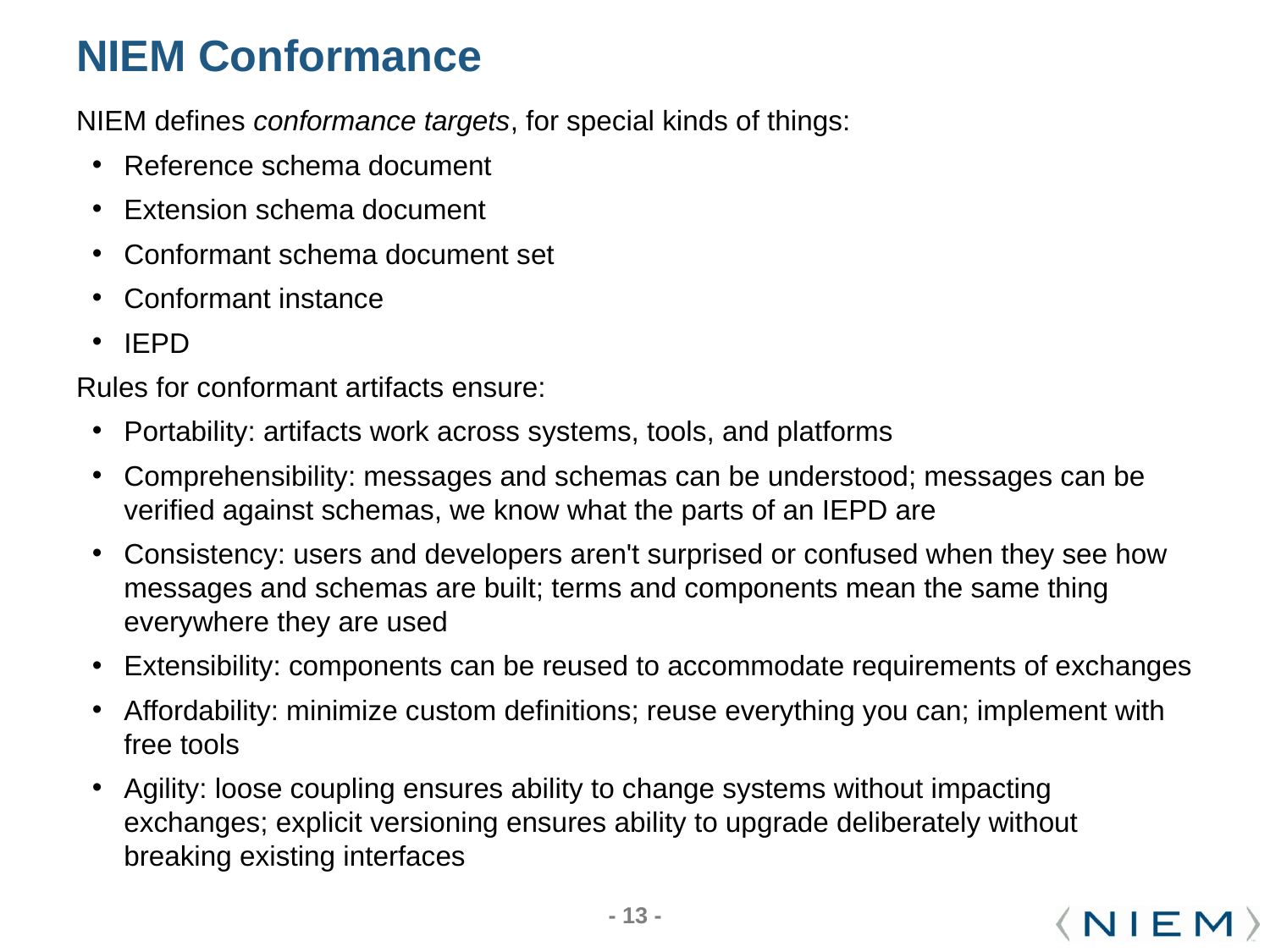

# NIEM Conformance
NIEM defines conformance targets, for special kinds of things:
Reference schema document
Extension schema document
Conformant schema document set
Conformant instance
IEPD
Rules for conformant artifacts ensure:
Portability: artifacts work across systems, tools, and platforms
Comprehensibility: messages and schemas can be understood; messages can be verified against schemas, we know what the parts of an IEPD are
Consistency: users and developers aren't surprised or confused when they see how messages and schemas are built; terms and components mean the same thing everywhere they are used
Extensibility: components can be reused to accommodate requirements of exchanges
Affordability: minimize custom definitions; reuse everything you can; implement with free tools
Agility: loose coupling ensures ability to change systems without impacting exchanges; explicit versioning ensures ability to upgrade deliberately without breaking existing interfaces